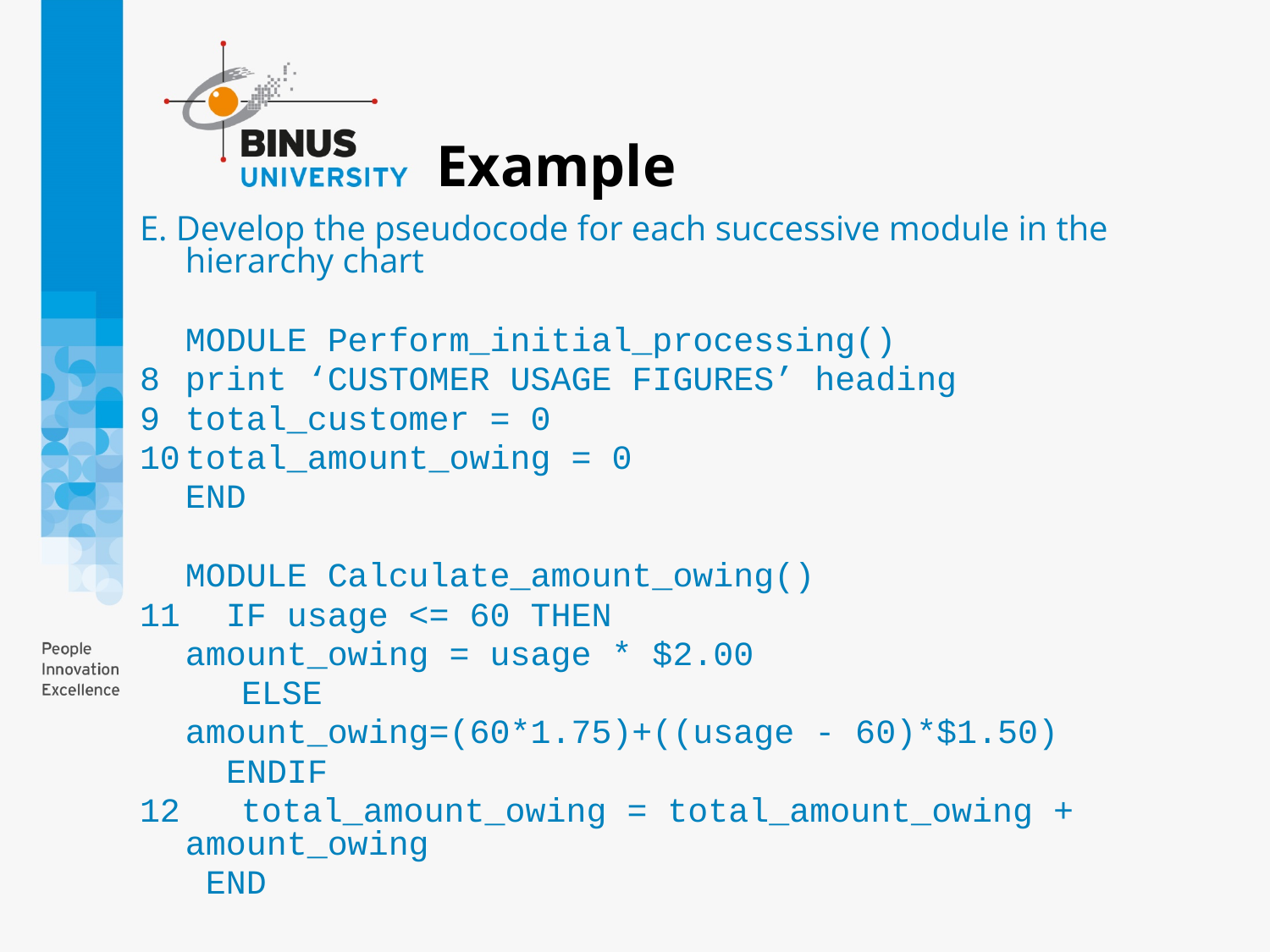

# Example
E. Develop the pseudocode for each successive module in the hierarchy chart

	MODULE Perform_initial_processing()
8		print ‘CUSTOMER USAGE FIGURES’ heading
9		total_customer = 0
10		total_amount_owing = 0
	END

	MODULE Calculate_amount_owing()
11	  IF usage <= 60 THEN
		amount_owing = usage * $2.00
     ELSE
		amount_owing=(60*1.75)+((usage - 60)*$1.50)
	  ENDIF
12   total_amount_owing = total_amount_owing + amount_owing
	 END